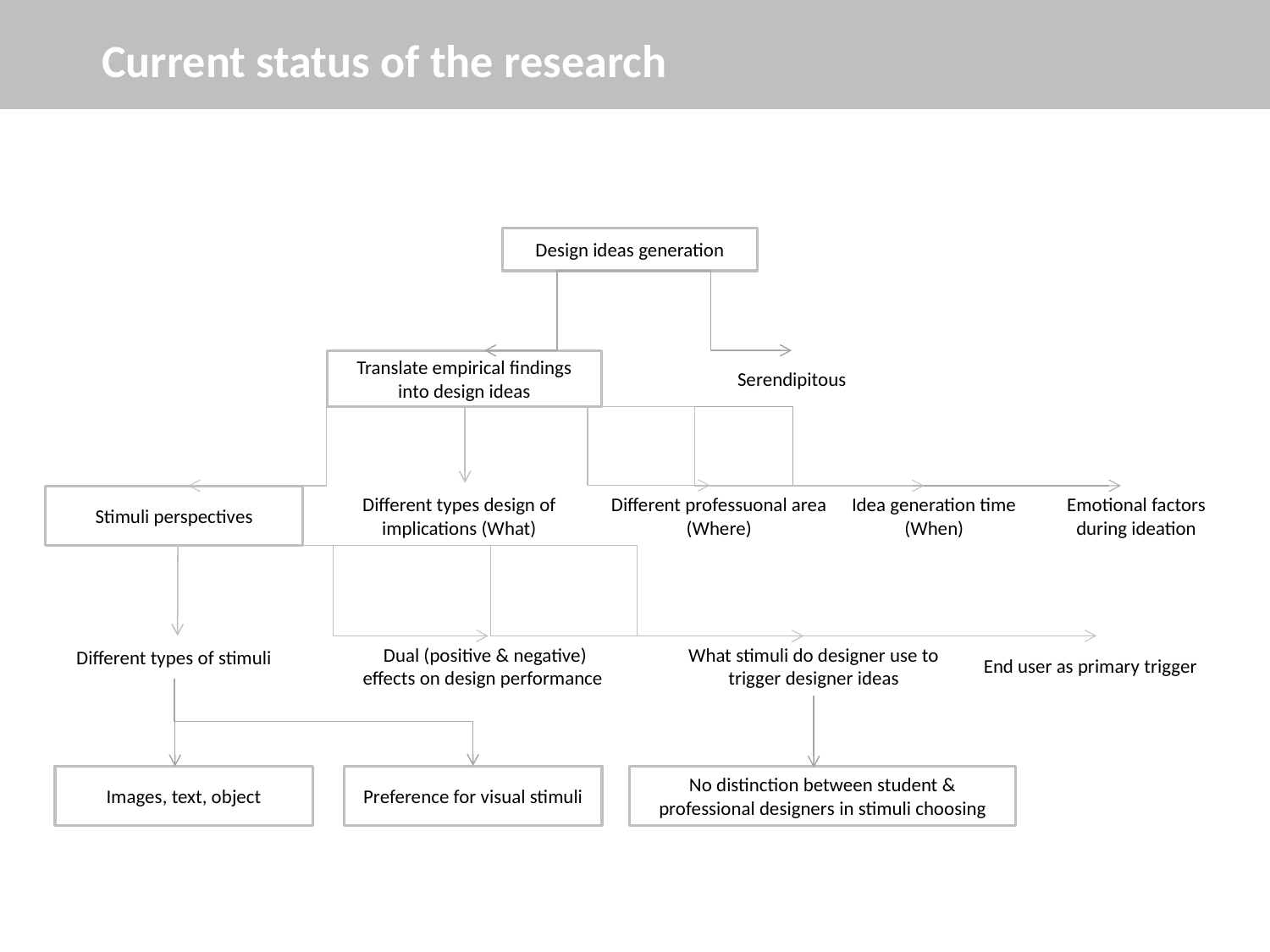

Current status of the research
Design ideas generation
Translate empirical findings into design ideas
Serendipitous
Different types design of implications (What)
Emotional factors during ideation
Stimuli perspectives
Different types design ideas
(What)
Different professuonal area
(Where)
Different professuonal area
(Where)
Idea generation time
(When)
Different types of stimuli
Dual (positive & negative) effects on design performance
End user as primary trigger
What stimuli do designer use to trigger designer ideas
Images, text, object
Preference for visual stimuli
No distinction between student & professional designers in stimuli choosing